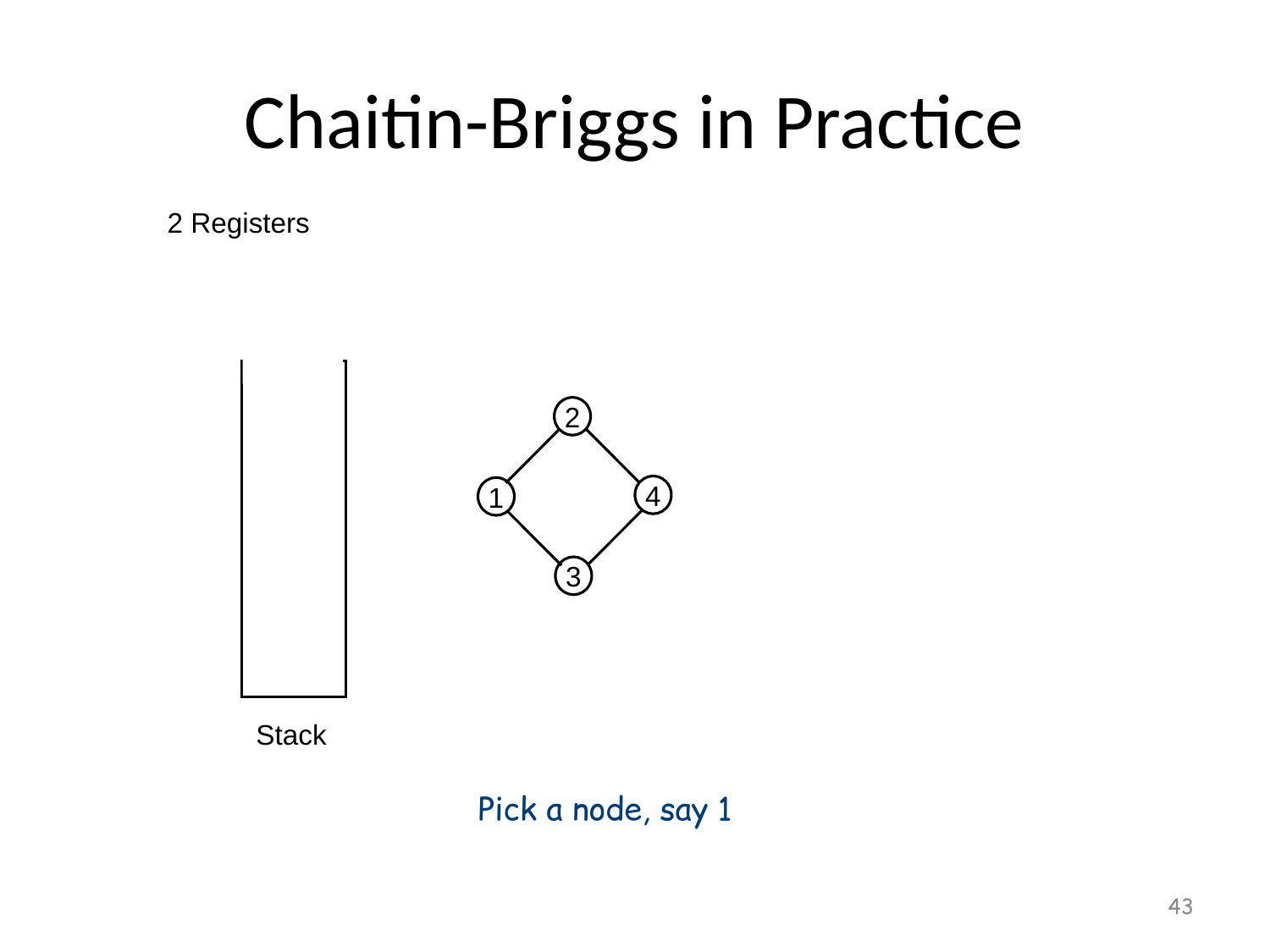

# Chaitin-Briggs in Practice
2 Registers

2

1

4

3
Stack
Pick a node, say 1
43